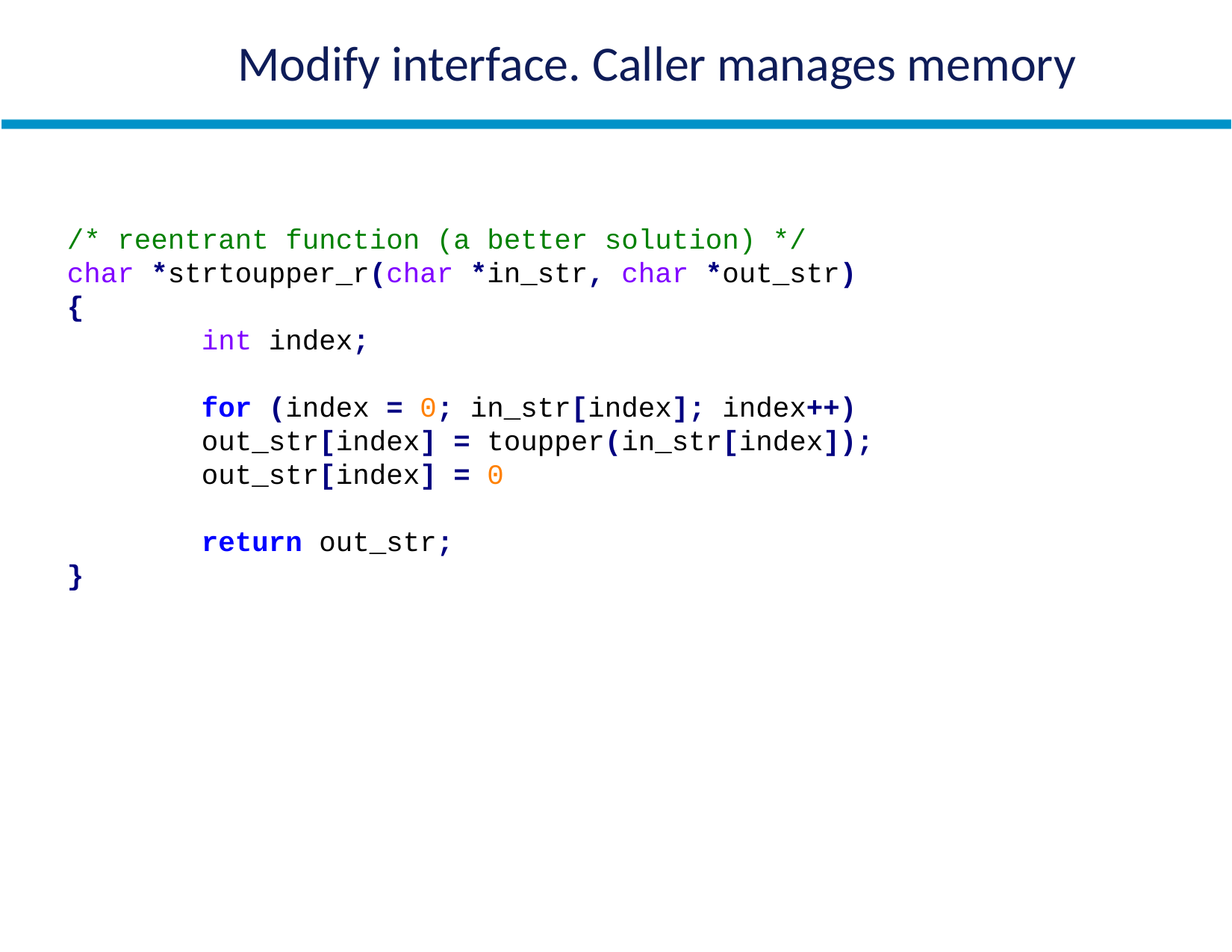

# Modify interface. Caller manages memory
/* reentrant function (a better solution) */
char *strtoupper_r(char *in_str, char *out_str)
{
        int index;

        for (index = 0; in_str[index]; index++)
        out_str[index] = toupper(in_str[index]);
        out_str[index] = 0

        return out_str;
}